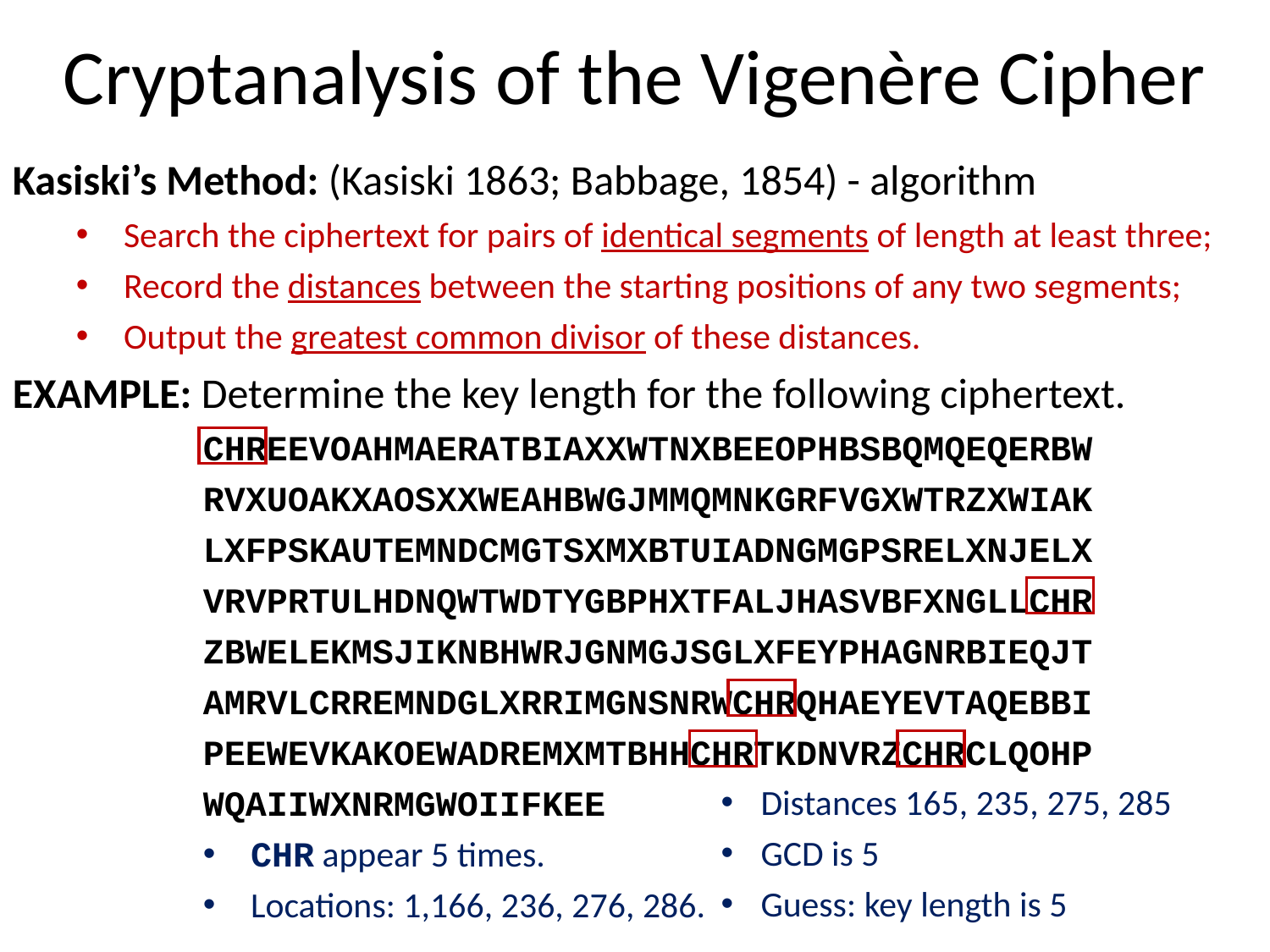

# Cryptanalysis of the Vigenère Cipher
Kasiski’s Method: (Kasiski 1863; Babbage, 1854) - algorithm
Search the ciphertext for pairs of identical segments of length at least three;
Record the distances between the starting positions of any two segments;
Output the greatest common divisor of these distances.
EXAMPLE: Determine the key length for the following ciphertext.
CHREEVOAHMAERATBIAXXWTNXBEEOPHBSBQMQEQERBW
RVXUOAKXAOSXXWEAHBWGJMMQMNKGRFVGXWTRZXWIAK
LXFPSKAUTEMNDCMGTSXMXBTUIADNGMGPSRELXNJELX
VRVPRTULHDNQWTWDTYGBPHXTFALJHASVBFXNGLLCHR
ZBWELEKMSJIKNBHWRJGNMGJSGLXFEYPHAGNRBIEQJT
AMRVLCRREMNDGLXRRIMGNSNRWCHRQHAEYEVTAQEBBI
PEEWEVKAKOEWADREMXMTBHHCHRTKDNVRZCHRCLQOHP
WQAIIWXNRMGWOIIFKEE
CHR appear 5 times.
Locations: 1,166, 236, 276, 286.

Distances 165, 235, 275, 285
GCD is 5
Guess: key length is 5